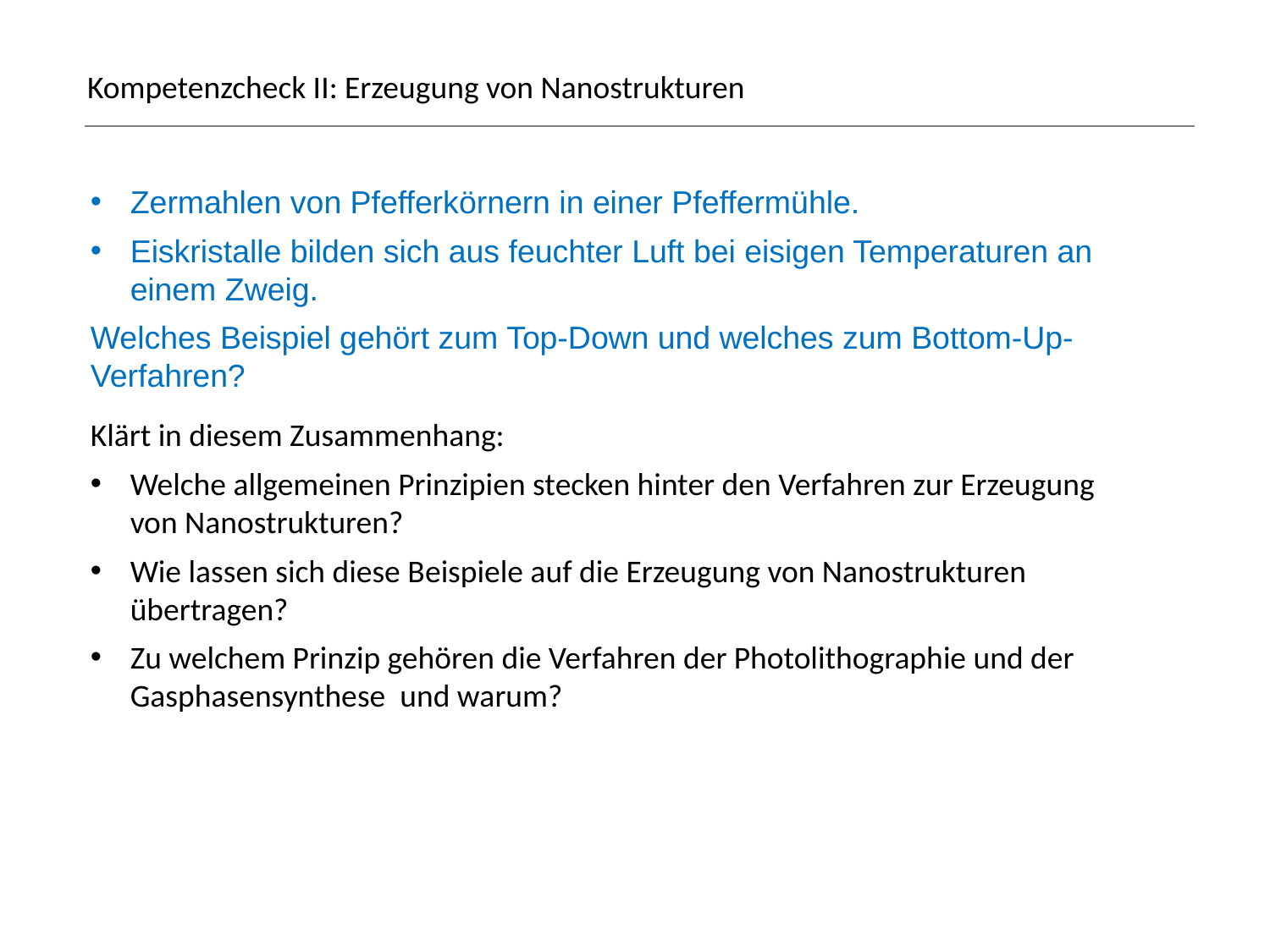

Kompetenzcheck II: Erzeugung von Nanostrukturen
Zermahlen von Pfefferkörnern in einer Pfeffermühle.
Eiskristalle bilden sich aus feuchter Luft bei eisigen Temperaturen an einem Zweig.
Welches Beispiel gehört zum Top-Down und welches zum Bottom-Up-Verfahren?
Klärt in diesem Zusammenhang:
Welche allgemeinen Prinzipien stecken hinter den Verfahren zur Erzeugung von Nanostrukturen?
Wie lassen sich diese Beispiele auf die Erzeugung von Nanostrukturen übertragen?
Zu welchem Prinzip gehören die Verfahren der Photolithographie und der Gasphasensynthese  und warum?